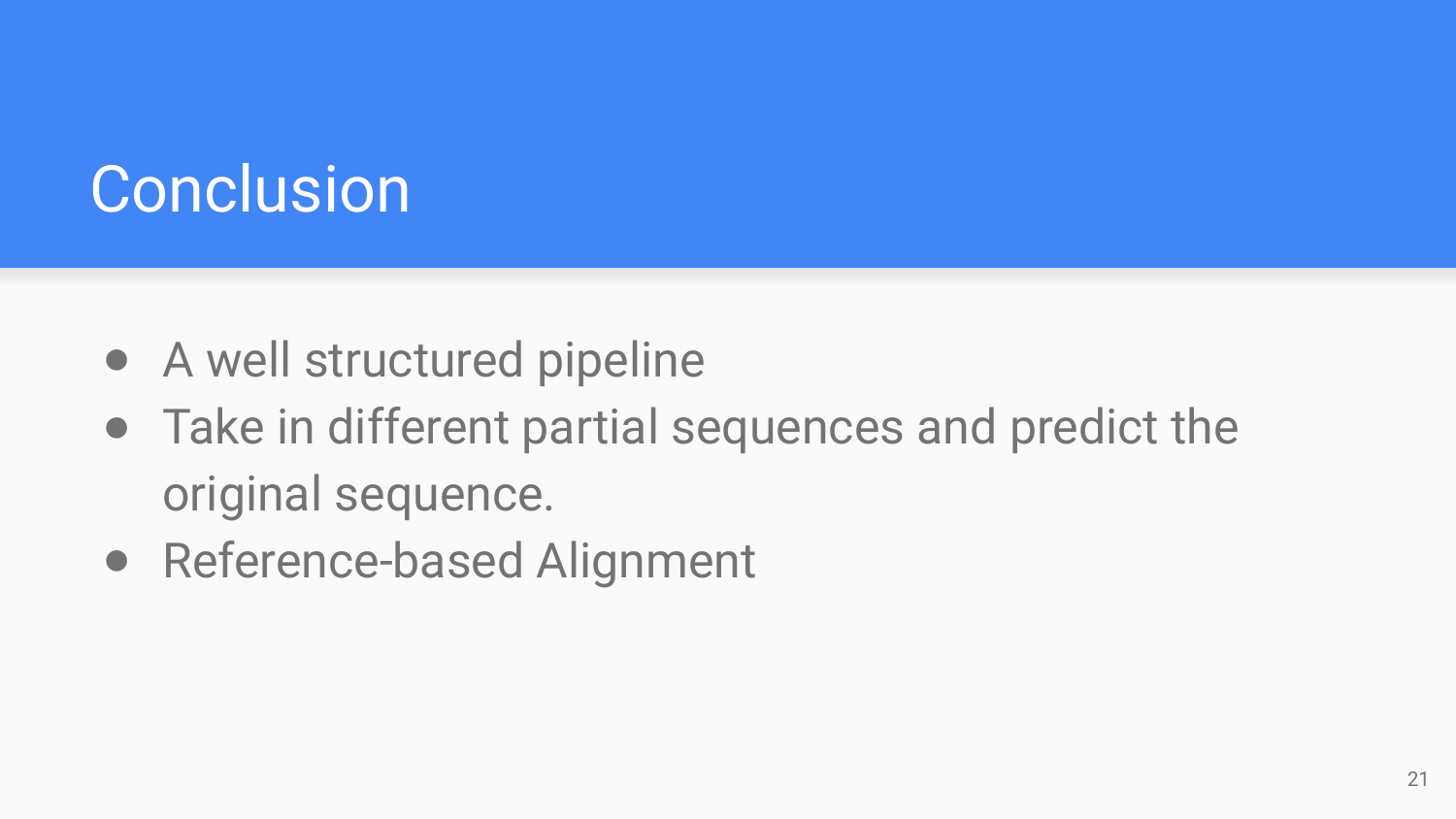

# Conclusion
A well structured pipeline
Take in different partial sequences and predict the original sequence.
Reference-based Alignment
21